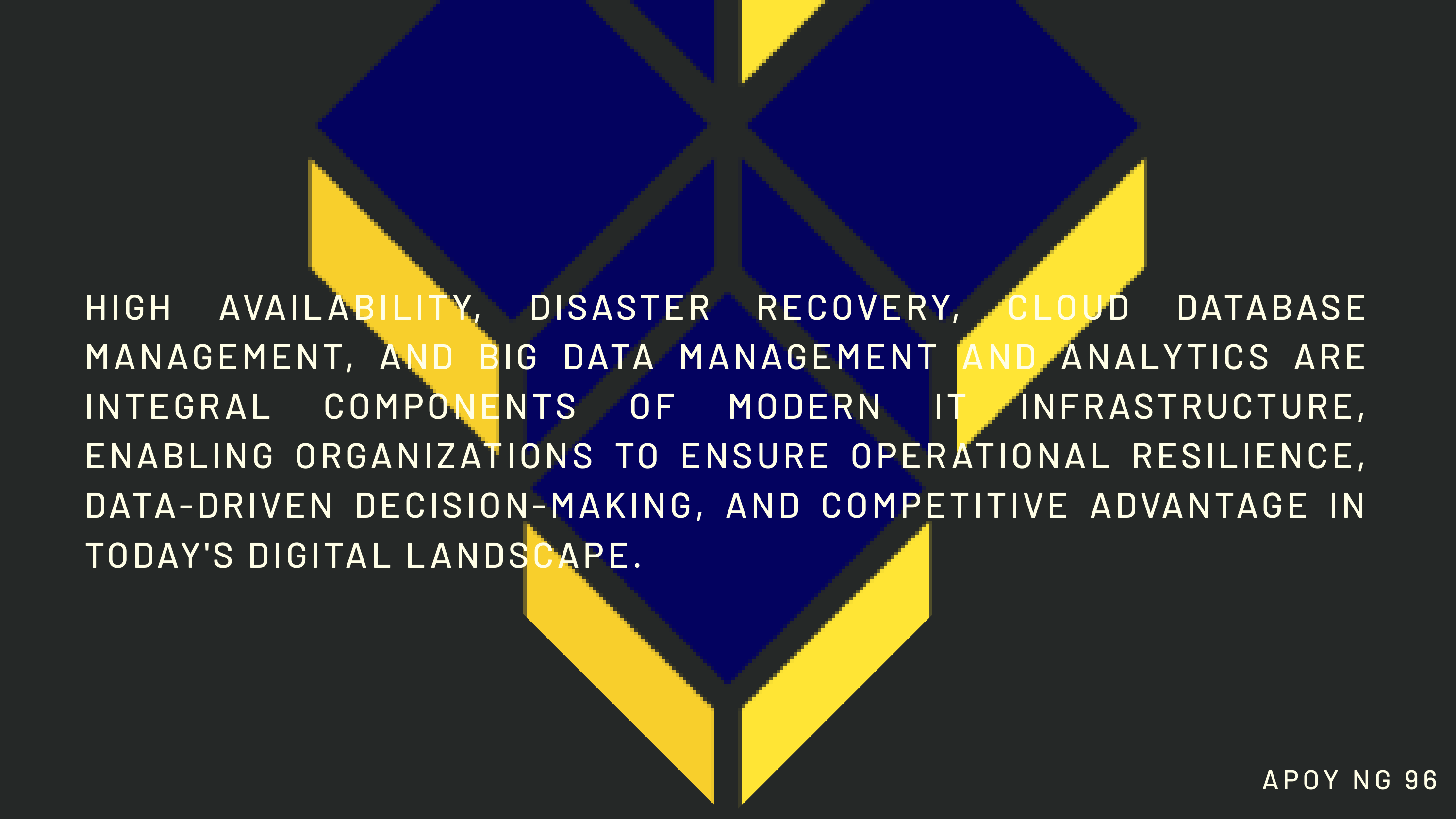

HIGH AVAILABILITY, DISASTER RECOVERY, CLOUD DATABASE MANAGEMENT, AND BIG DATA MANAGEMENT AND ANALYTICS ARE INTEGRAL COMPONENTS OF MODERN IT INFRASTRUCTURE, ENABLING ORGANIZATIONS TO ENSURE OPERATIONAL RESILIENCE, DATA-DRIVEN DECISION-MAKING, AND COMPETITIVE ADVANTAGE IN TODAY'S DIGITAL LANDSCAPE.
APOY NG 96